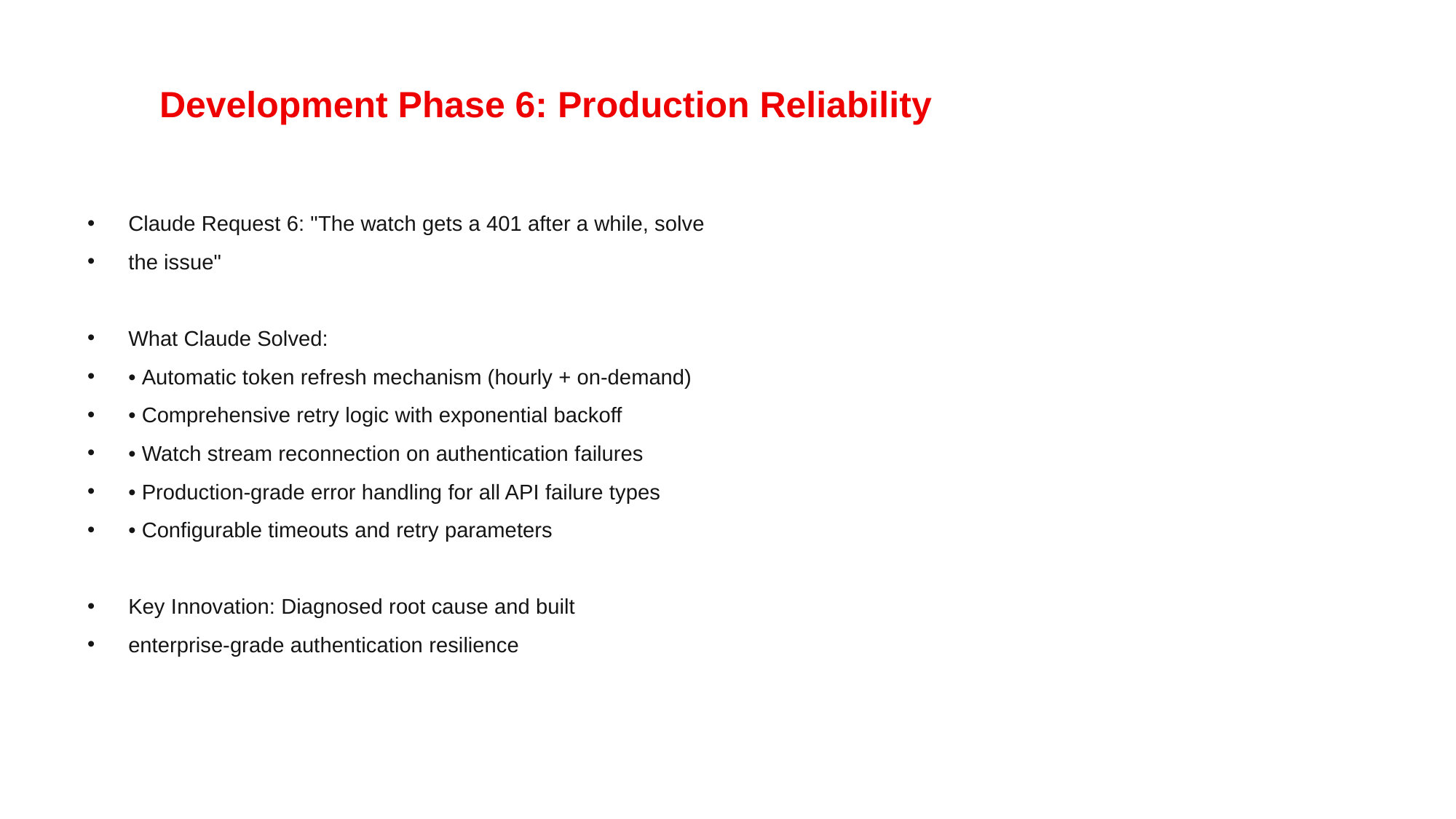

# Development Phase 6: Production Reliability
Claude Request 6: "The watch gets a 401 after a while, solve
the issue"

What Claude Solved:
• Automatic token refresh mechanism (hourly + on-demand)
• Comprehensive retry logic with exponential backoff
• Watch stream reconnection on authentication failures
• Production-grade error handling for all API failure types
• Configurable timeouts and retry parameters

Key Innovation: Diagnosed root cause and built
enterprise-grade authentication resilience